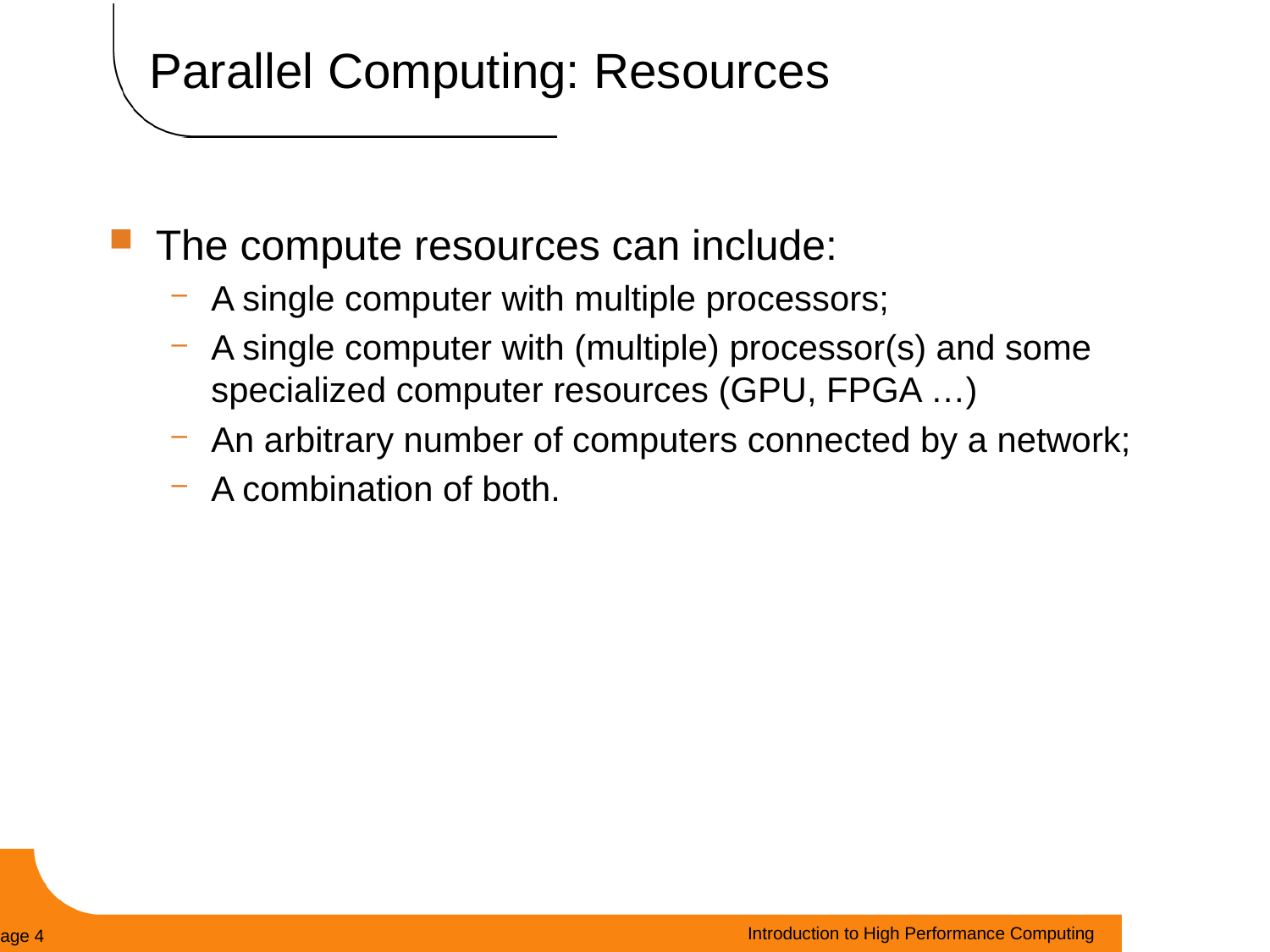

# Parallel Computing: Resources
The compute resources can include:
A single computer with multiple processors;
A single computer with (multiple) processor(s) and some specialized computer resources (GPU, FPGA …)
An arbitrary number of computers connected by a network;
A combination of both.